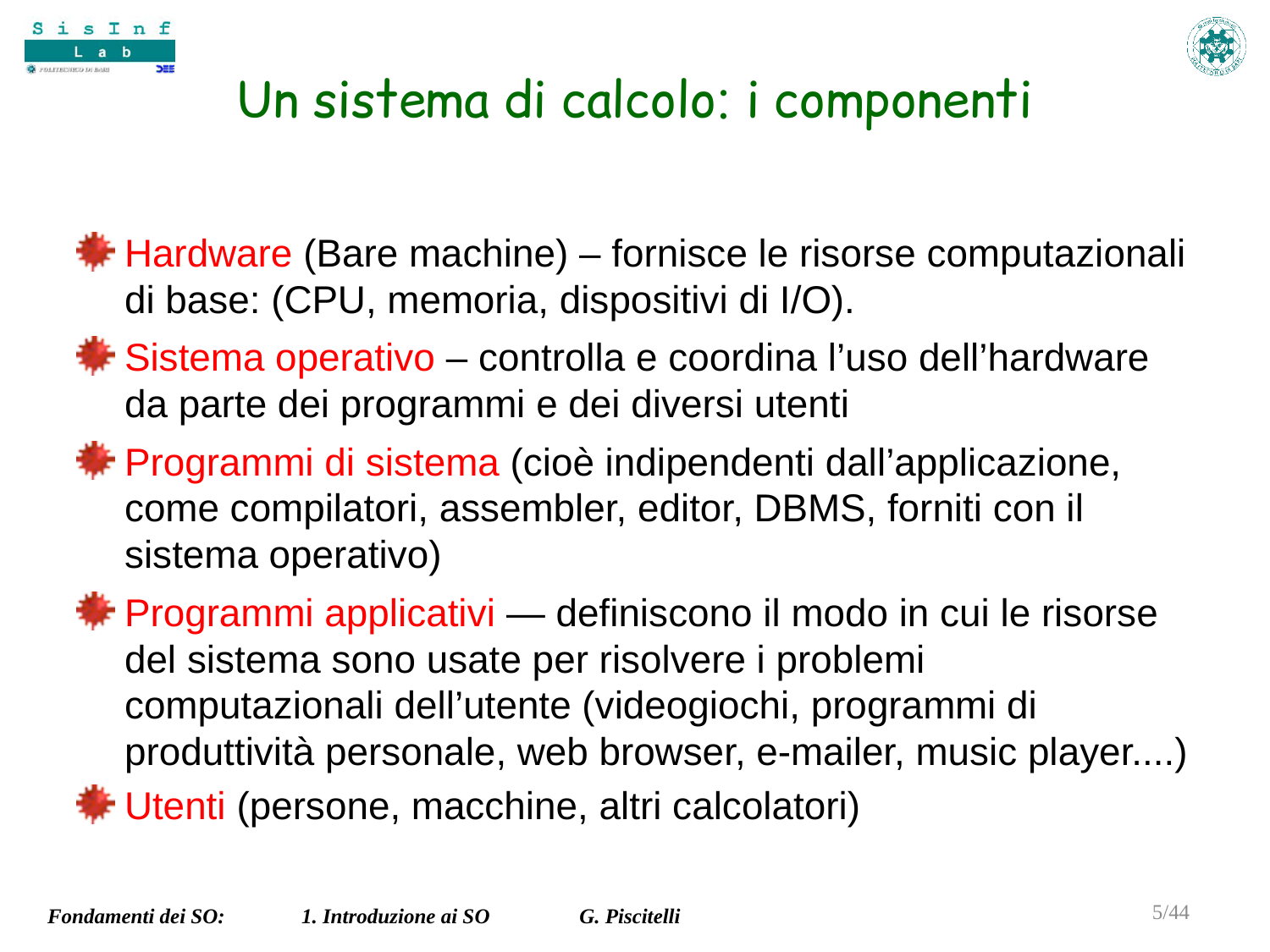

# Un sistema di calcolo: i componenti
Hardware (Bare machine) – fornisce le risorse computazionali di base: (CPU, memoria, dispositivi di I/O).
Sistema operativo – controlla e coordina l’uso dell’hardware da parte dei programmi e dei diversi utenti
Programmi di sistema (cioè indipendenti dall’applicazione, come compilatori, assembler, editor, DBMS, forniti con il sistema operativo)
Programmi applicativi — definiscono il modo in cui le risorse del sistema sono usate per risolvere i problemi computazionali dell’utente (videogiochi, programmi di produttività personale, web browser, e-mailer, music player....)
Utenti (persone, macchine, altri calcolatori)